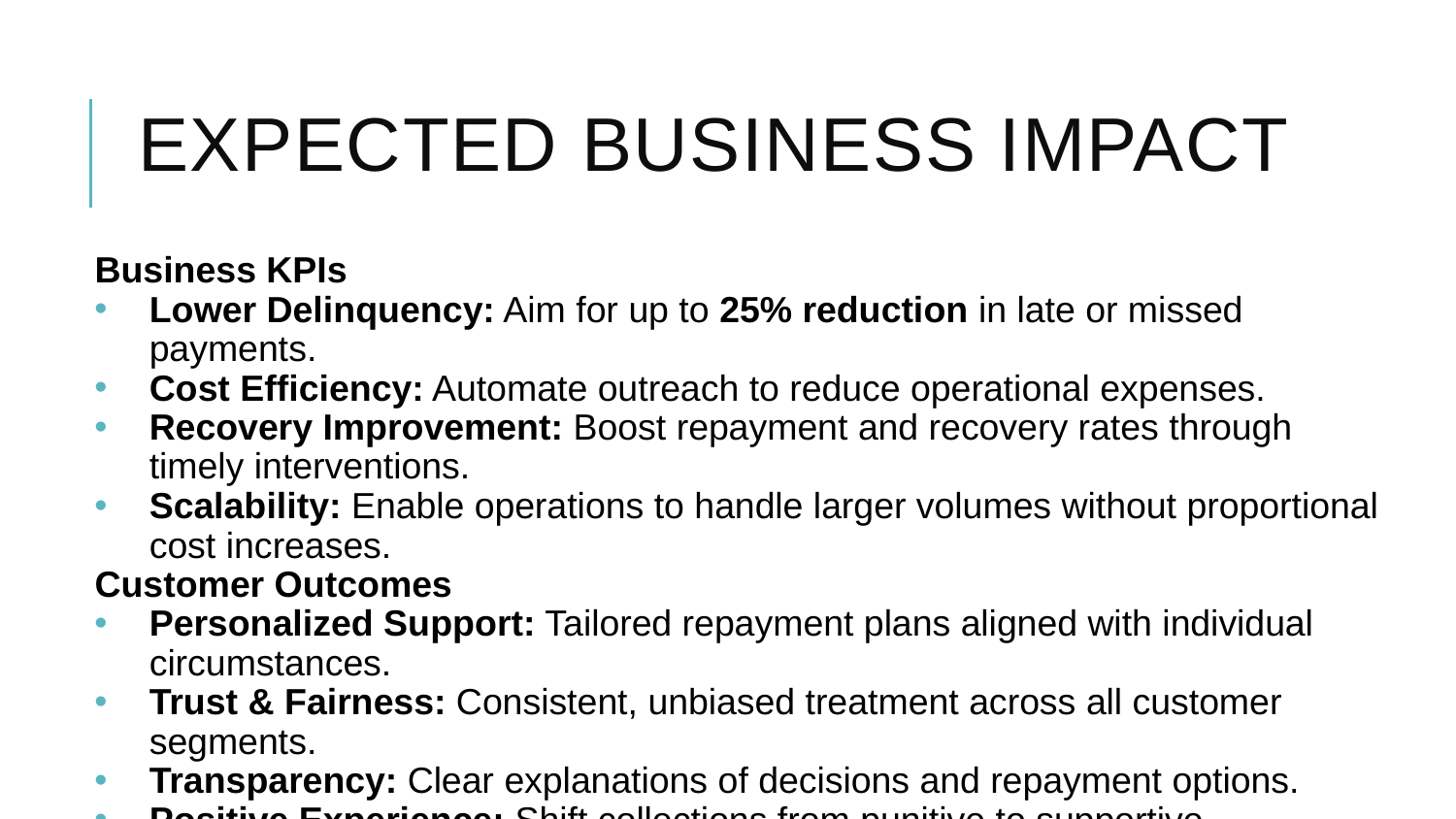

# Expected Business Impact
Business KPIs
Lower Delinquency: Aim for up to 25% reduction in late or missed payments.
Cost Efficiency: Automate outreach to reduce operational expenses.
Recovery Improvement: Boost repayment and recovery rates through timely interventions.
Scalability: Enable operations to handle larger volumes without proportional cost increases.
Customer Outcomes
Personalized Support: Tailored repayment plans aligned with individual circumstances.
Trust & Fairness: Consistent, unbiased treatment across all customer segments.
Transparency: Clear explanations of decisions and repayment options.
Positive Experience: Shift collections from punitive to supportive interactions.